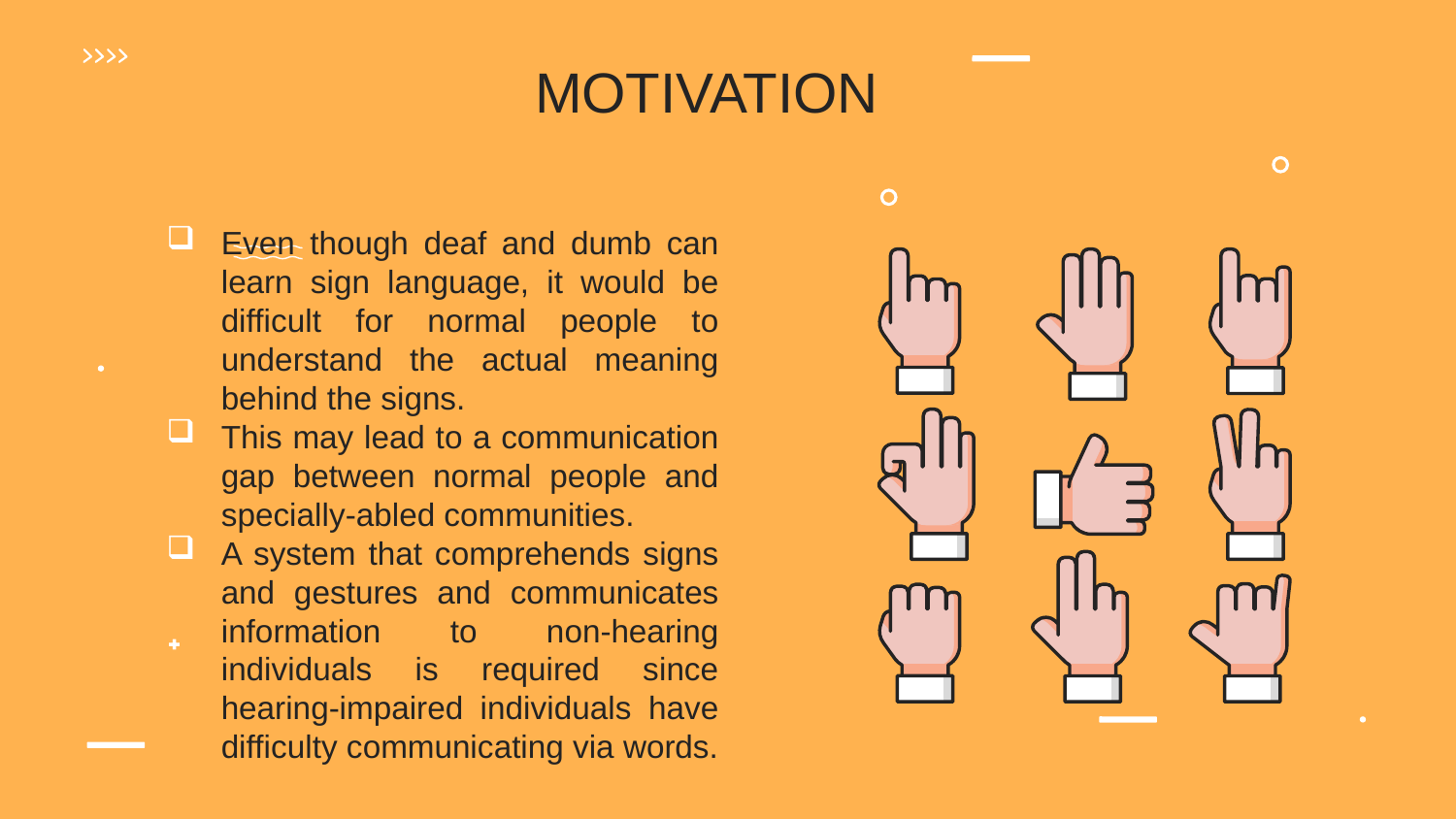

# MOTIVATION

Even though deaf and dumb can learn sign language, it would be difficult for normal people to understand the actual meaning behind the signs.
This may lead to a communication gap between normal people and specially-abled communities.
A system that comprehends signs and gestures and communicates information to non-hearing individuals is required since hearing-impaired individuals have difficulty communicating via words.